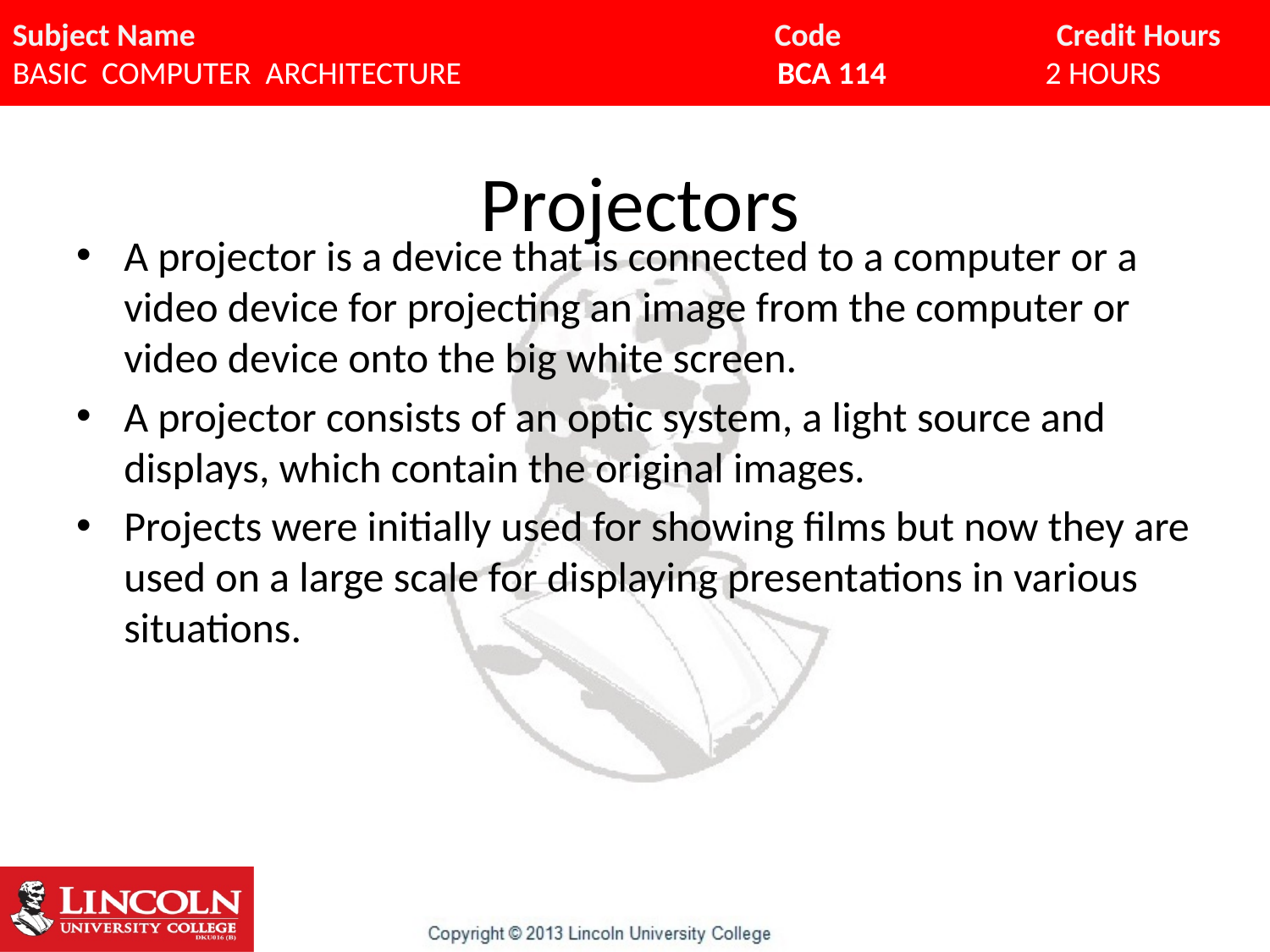

# Projectors
A projector is a device that is connected to a computer or a video device for projecting an image from the computer or video device onto the big white screen.
A projector consists of an optic system, a light source and displays, which contain the original images.
Projects were initially used for showing films but now they are used on a large scale for displaying presentations in various situations.